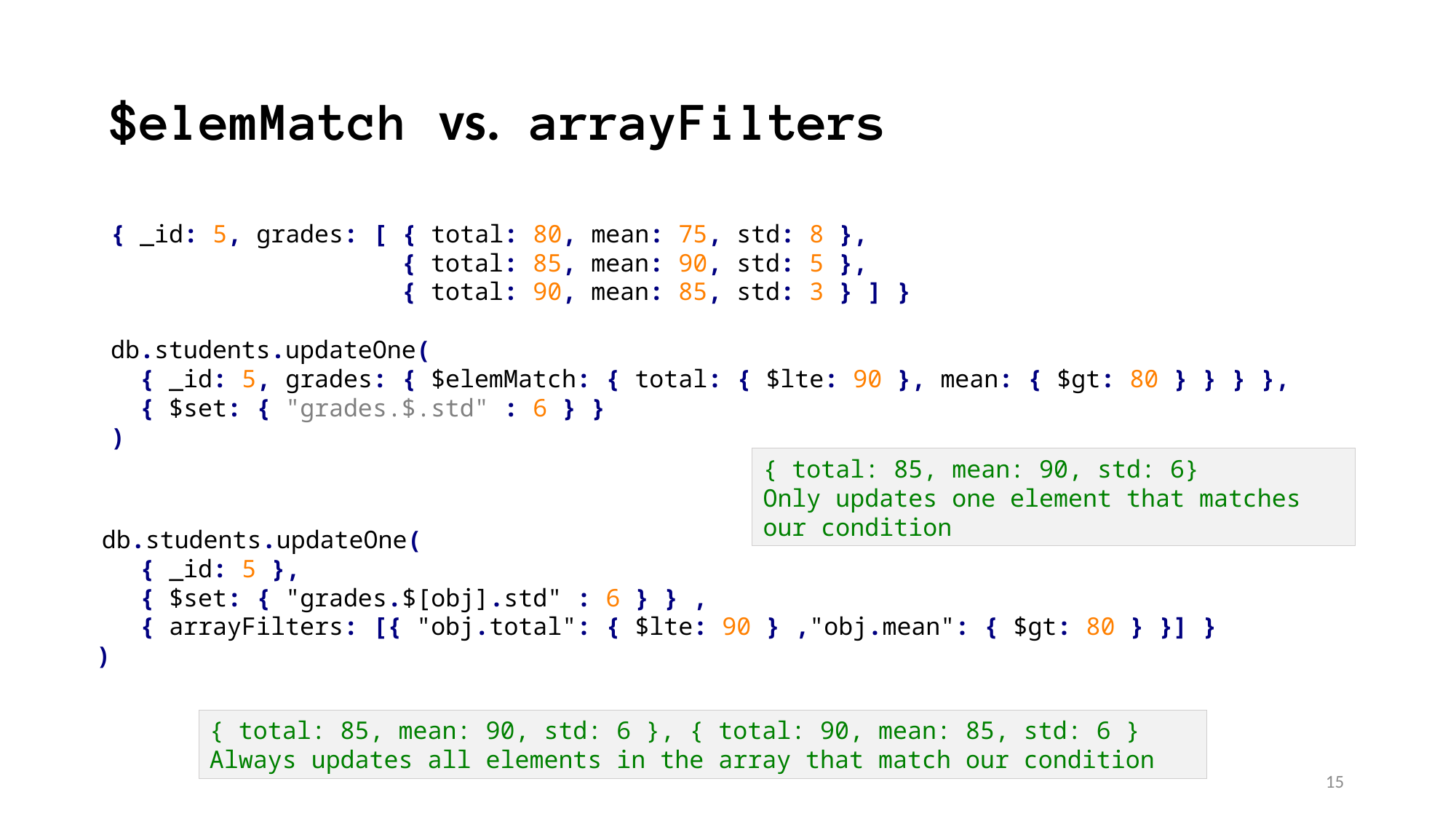

# $elemMatch vs. arrayFilters
{ _id: 5, grades: [ { total: 80, mean: 75, std: 8 },
		     { total: 85, mean: 90, std: 5 },
		     { total: 90, mean: 85, std: 3 } ] }

db.students.updateOne(
  { _id: 5, grades: { $elemMatch: { total: { $lte: 90 }, mean: { $gt: 80 } } } },
  { $set: { "grades.$.std" : 6 } }
)
{ total: 85, mean: 90, std: 6}
Only updates one element that matches our condition
 db.students.updateOne(
   { _id: 5 },
   { $set: { "grades.$[obj].std" : 6 } } ,
   { arrayFilters: [{ "obj.total": { $lte: 90 } ,"obj.mean": { $gt: 80 } }] }
)
{ total: 85, mean: 90, std: 6 }, { total: 90, mean: 85, std: 6 }
Always updates all elements in the array that match our condition
15